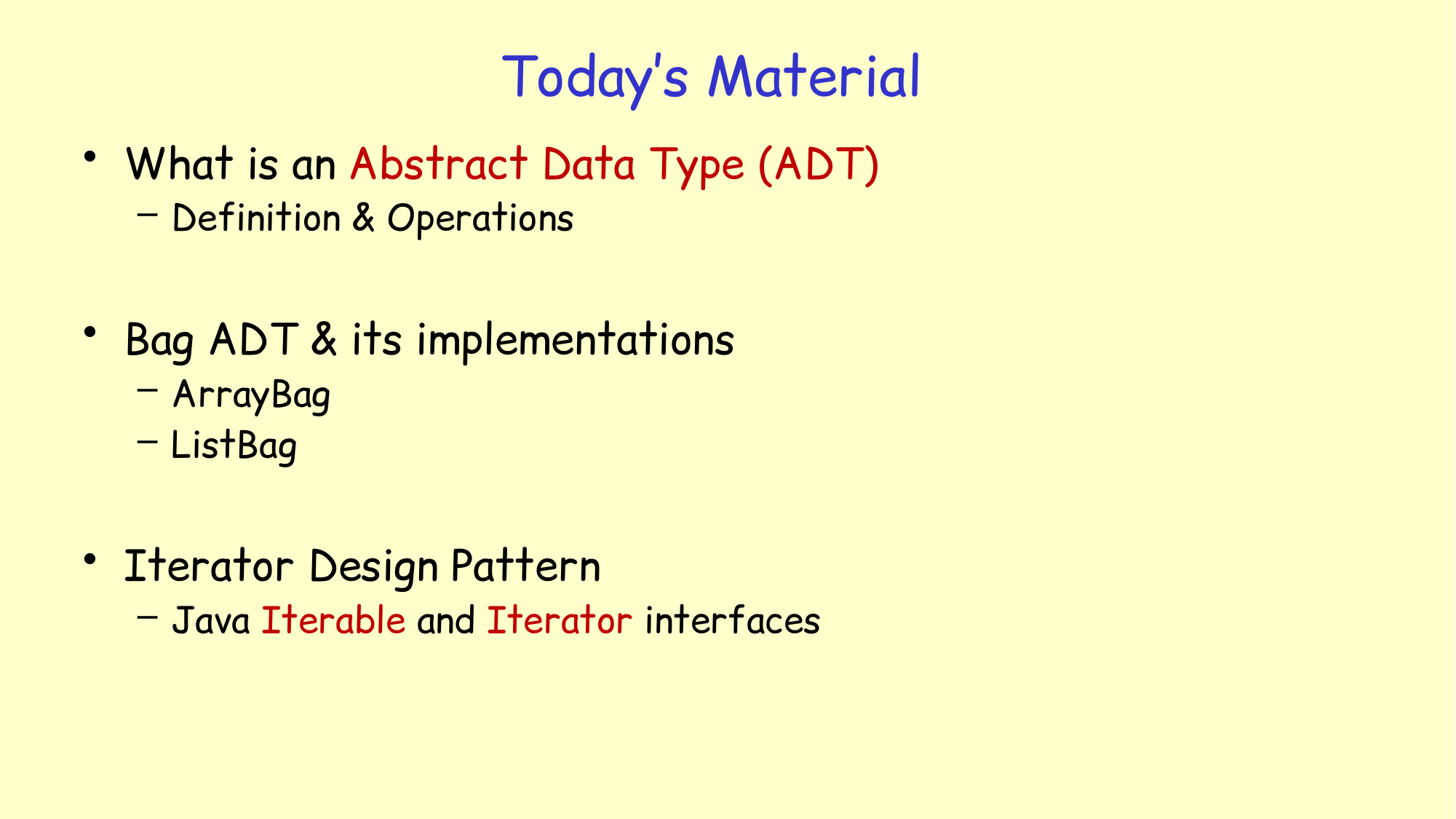

# Today’s Material
What is an Abstract Data Type (ADT)
Definition & Operations

Bag ADT & its implementations
ArrayBag
ListBag

Iterator Design Pattern
Java Iterable and Iterator interfaces